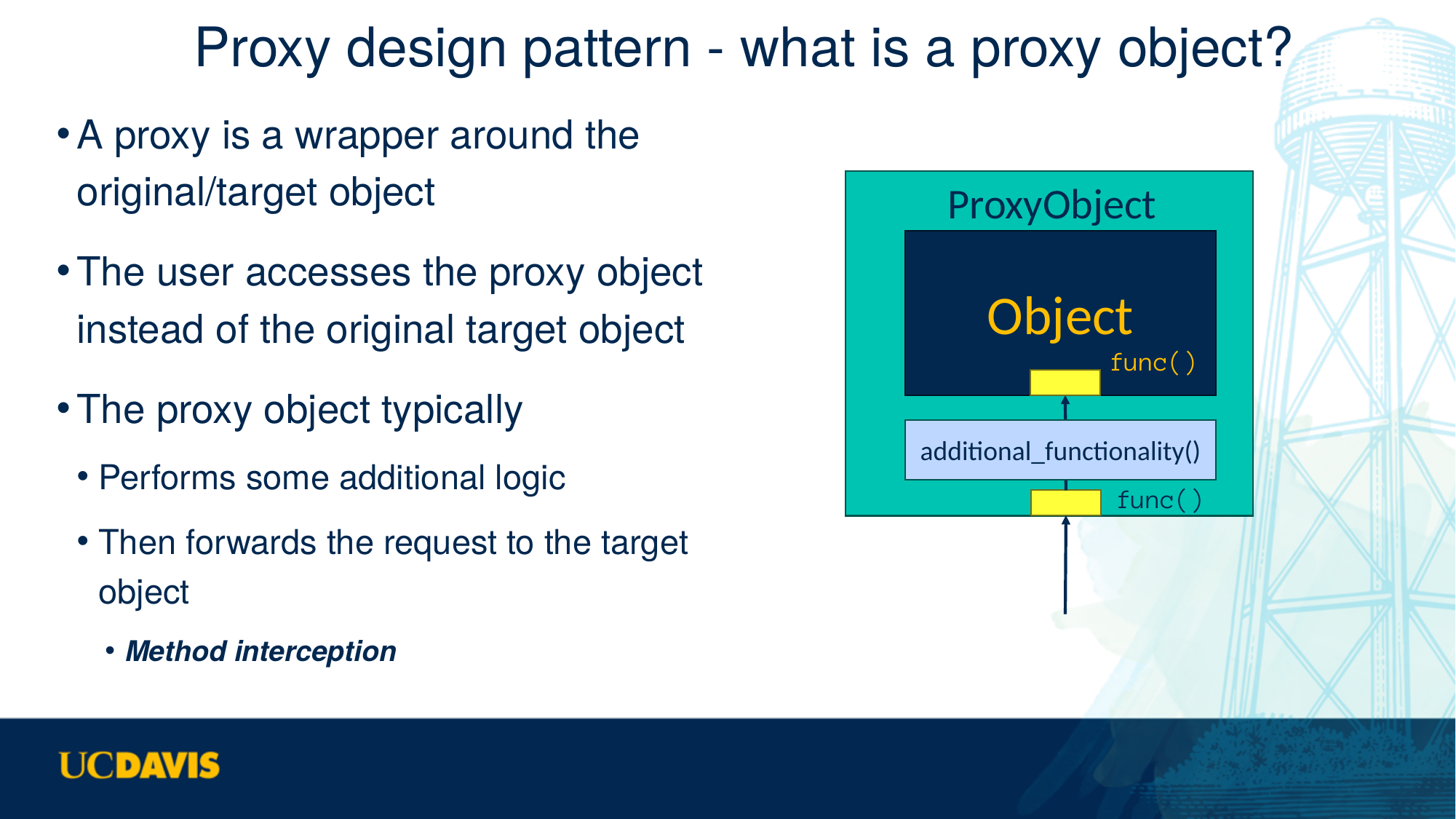

# Proxy design pattern - what is a proxy object?
A proxy is a wrapper around the original/target object
The user accesses the proxy object instead of the original target object
The proxy object typically
Performs some additional logic
Then forwards the request to the target object
Method interception

ProxyObject
func()

Object
func()

additional_functionality()